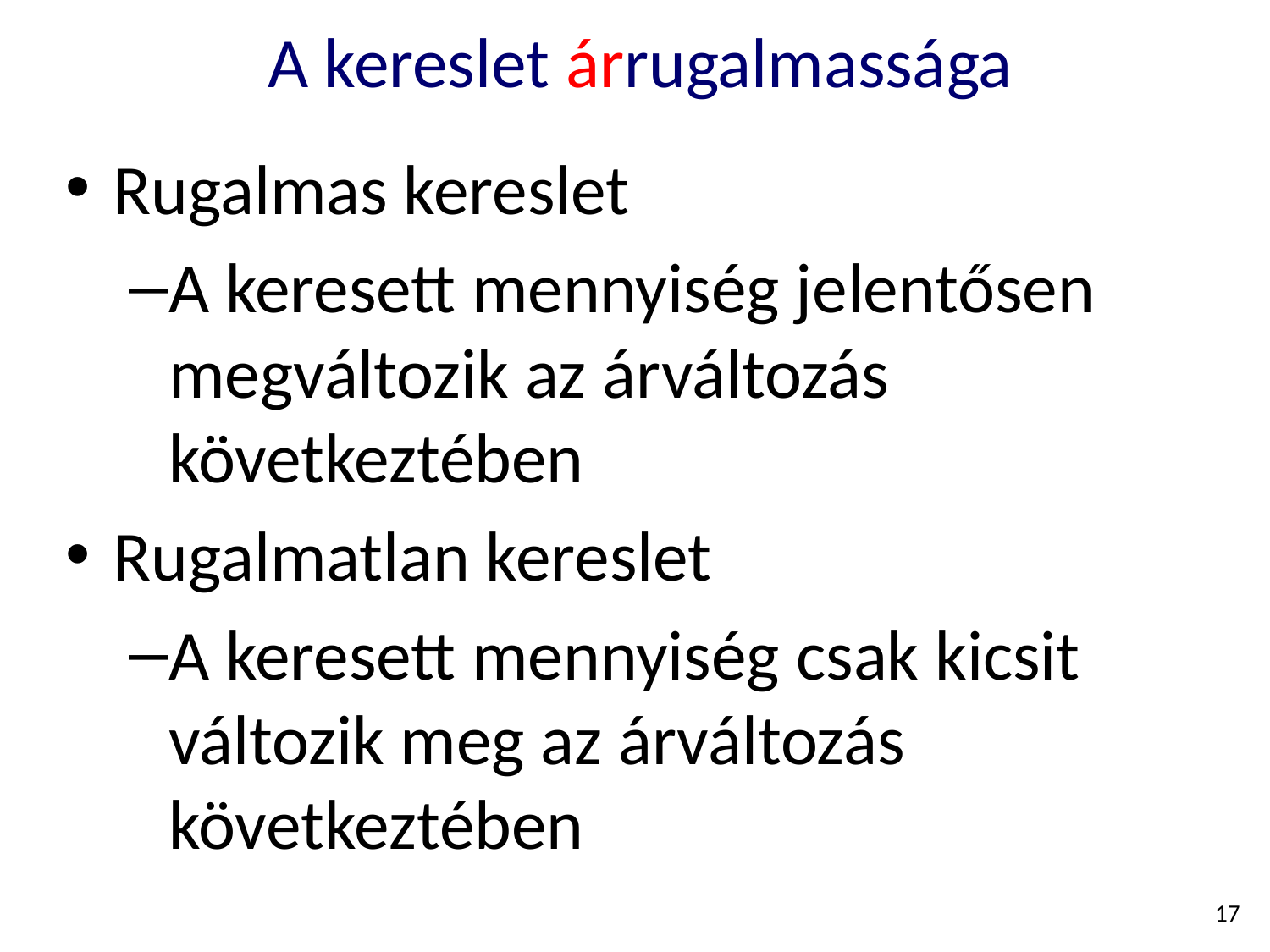

# A kereslet árrugalmassága
Rugalmas kereslet
A keresett mennyiség jelentősen megváltozik az árváltozás következtében
Rugalmatlan kereslet
A keresett mennyiség csak kicsit változik meg az árváltozás következtében
17